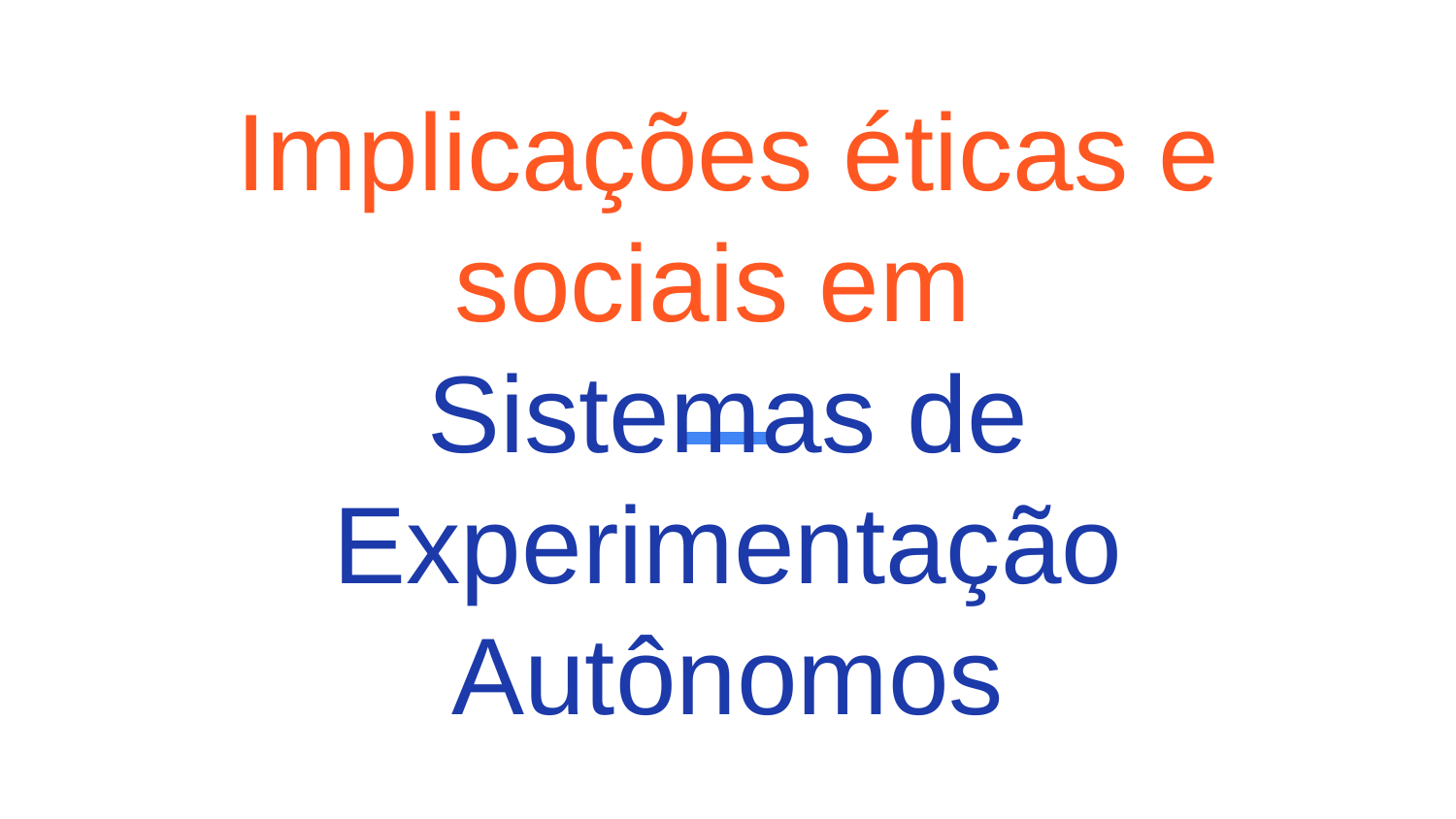

# Implicações éticas e sociais em
Sistemas de Experimentação Autônomos